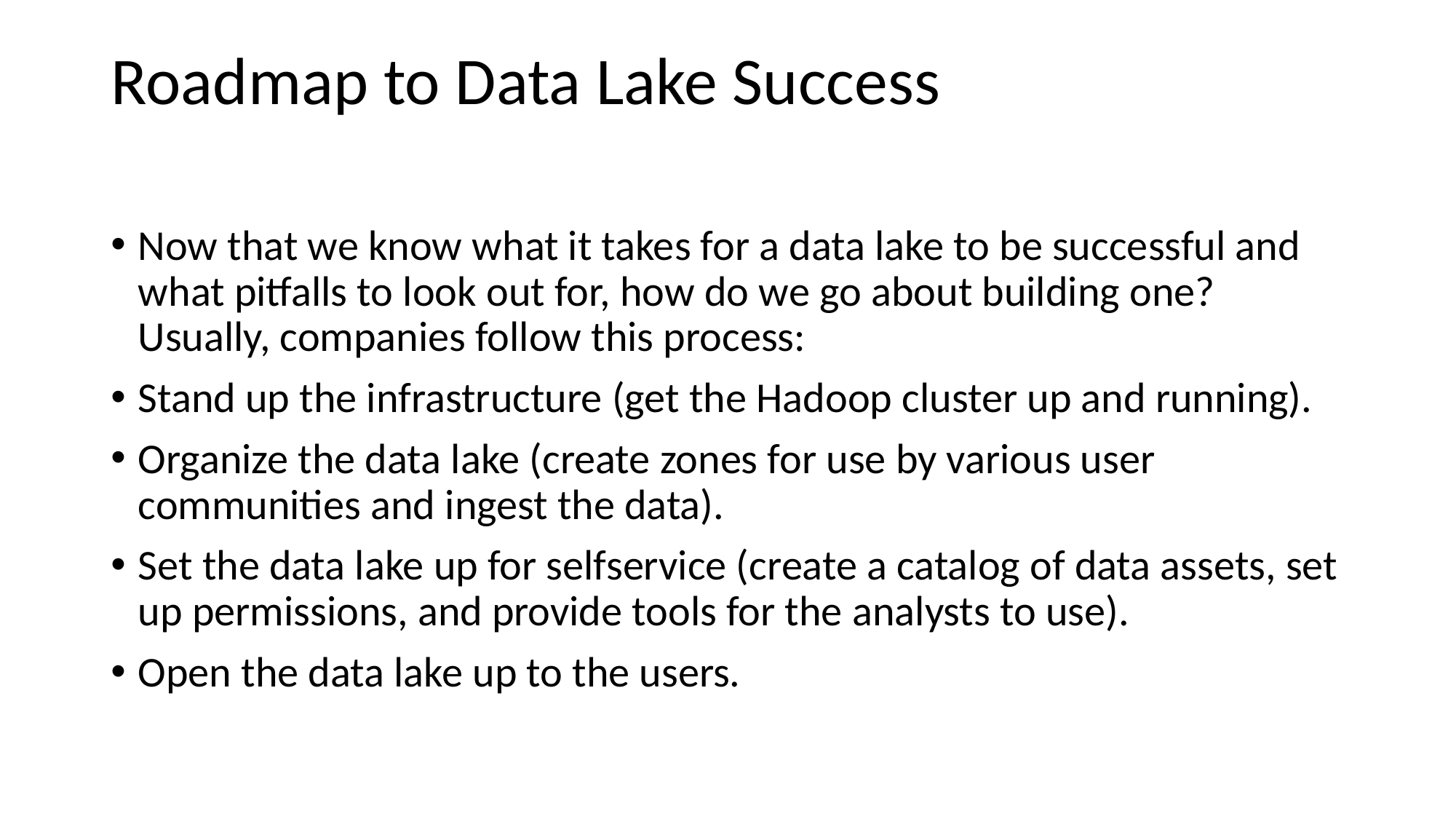

# Roadmap to Data Lake Success
Now that we know what it takes for a data lake to be successful and what pitfalls to look out for, how do we go about building one? Usually, companies follow this process:
Stand up the infrastructure (get the Hadoop cluster up and running).
Organize the data lake (create zones for use by various user communities and ingest the data).
Set the data lake up for self­service (create a catalog of data assets, set up permissions, and provide tools for the analysts to use).
Open the data lake up to the users.